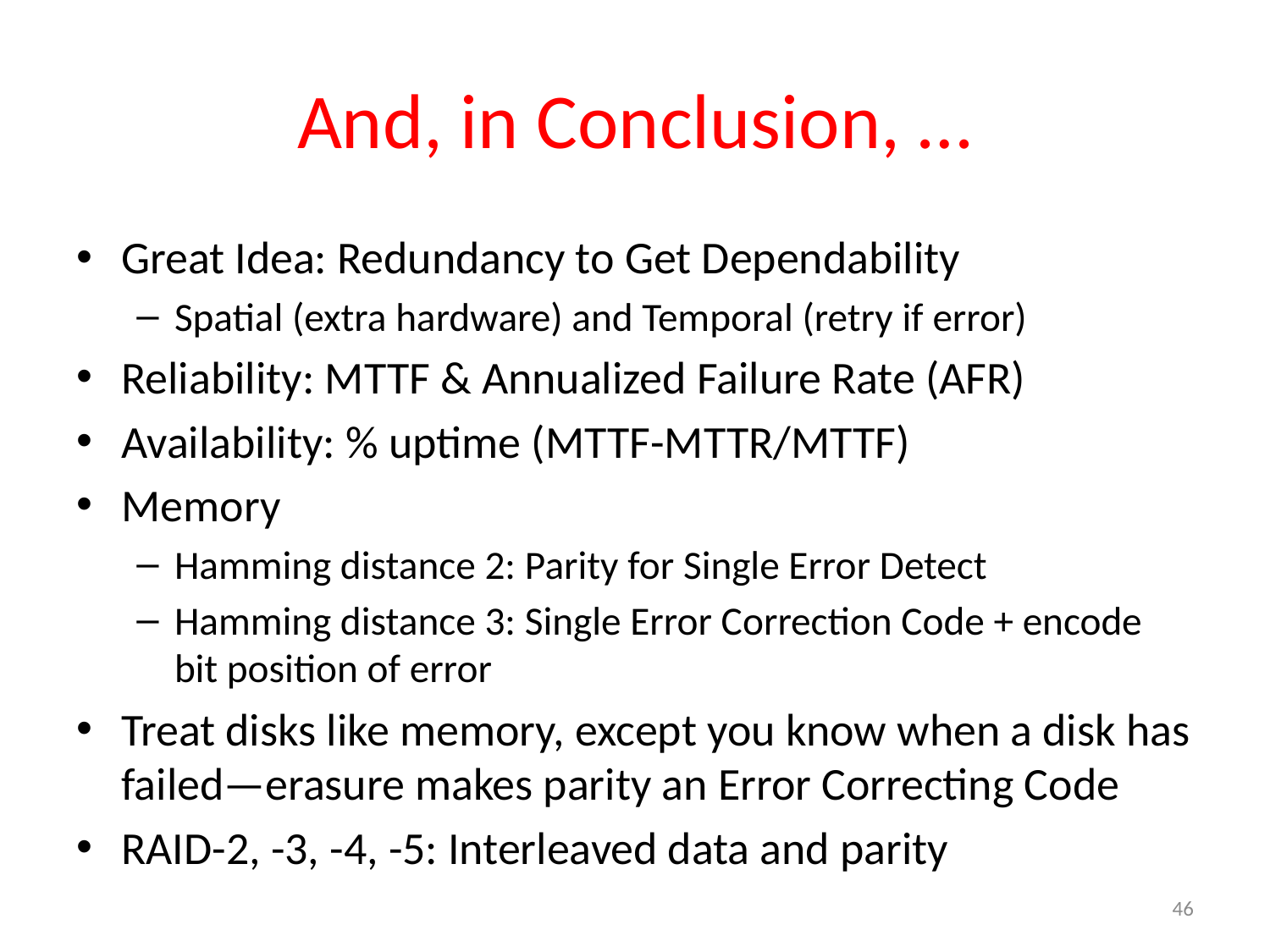

# And, in Conclusion, …
Great Idea: Redundancy to Get Dependability
Spatial (extra hardware) and Temporal (retry if error)
Reliability: MTTF & Annualized Failure Rate (AFR)
Availability: % uptime (MTTF-MTTR/MTTF)
Memory
Hamming distance 2: Parity for Single Error Detect
Hamming distance 3: Single Error Correction Code + encode bit position of error
Treat disks like memory, except you know when a disk has failed—erasure makes parity an Error Correcting Code
RAID-2, -3, -4, -5: Interleaved data and parity
46